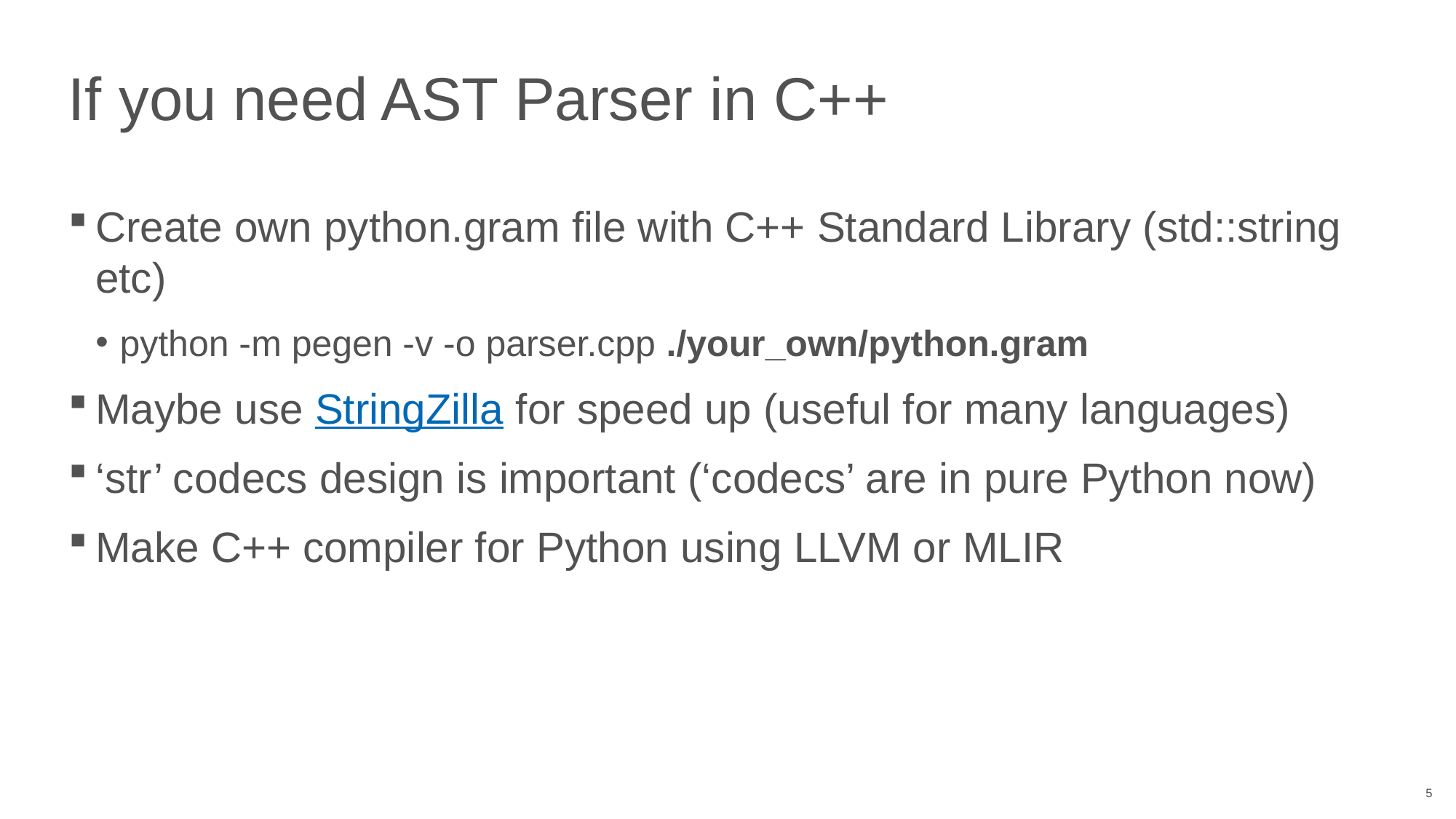

# If you need AST Parser in C++
Create own python.gram file with C++ Standard Library (std::string etc)
python -m pegen -v -o parser.cpp ./your_own/python.gram
Maybe use StringZilla for speed up (useful for many languages)
‘str’ codecs design is important (‘codecs’ are in pure Python now)
Make C++ compiler for Python using LLVM or MLIR